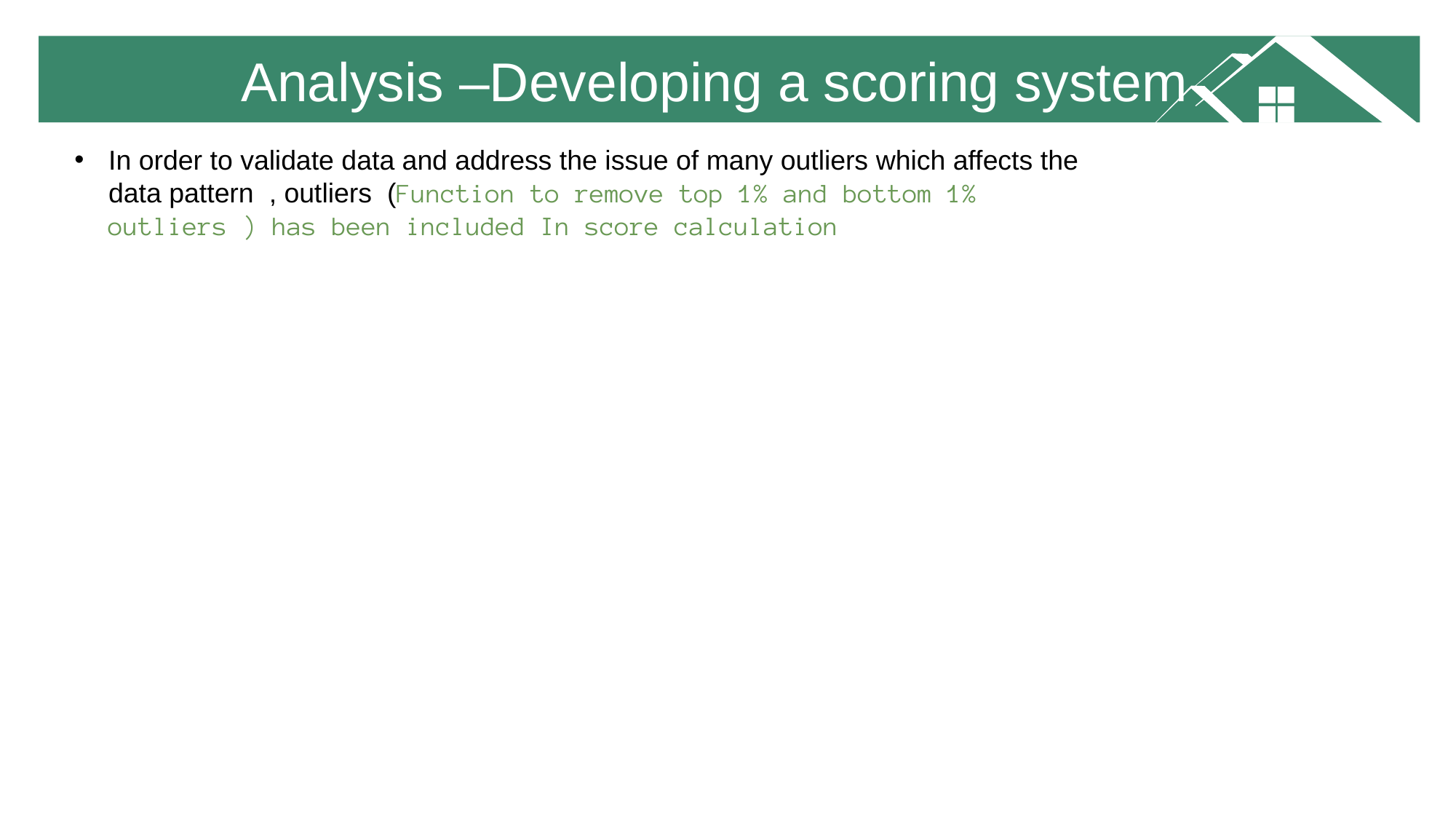

Analysis –Developing a scoring system
In order to validate data and address the issue of many outliers which affects the data pattern  , outliers  (Function to remove top 1% and bottom 1% outliers ) has been included In score calculation